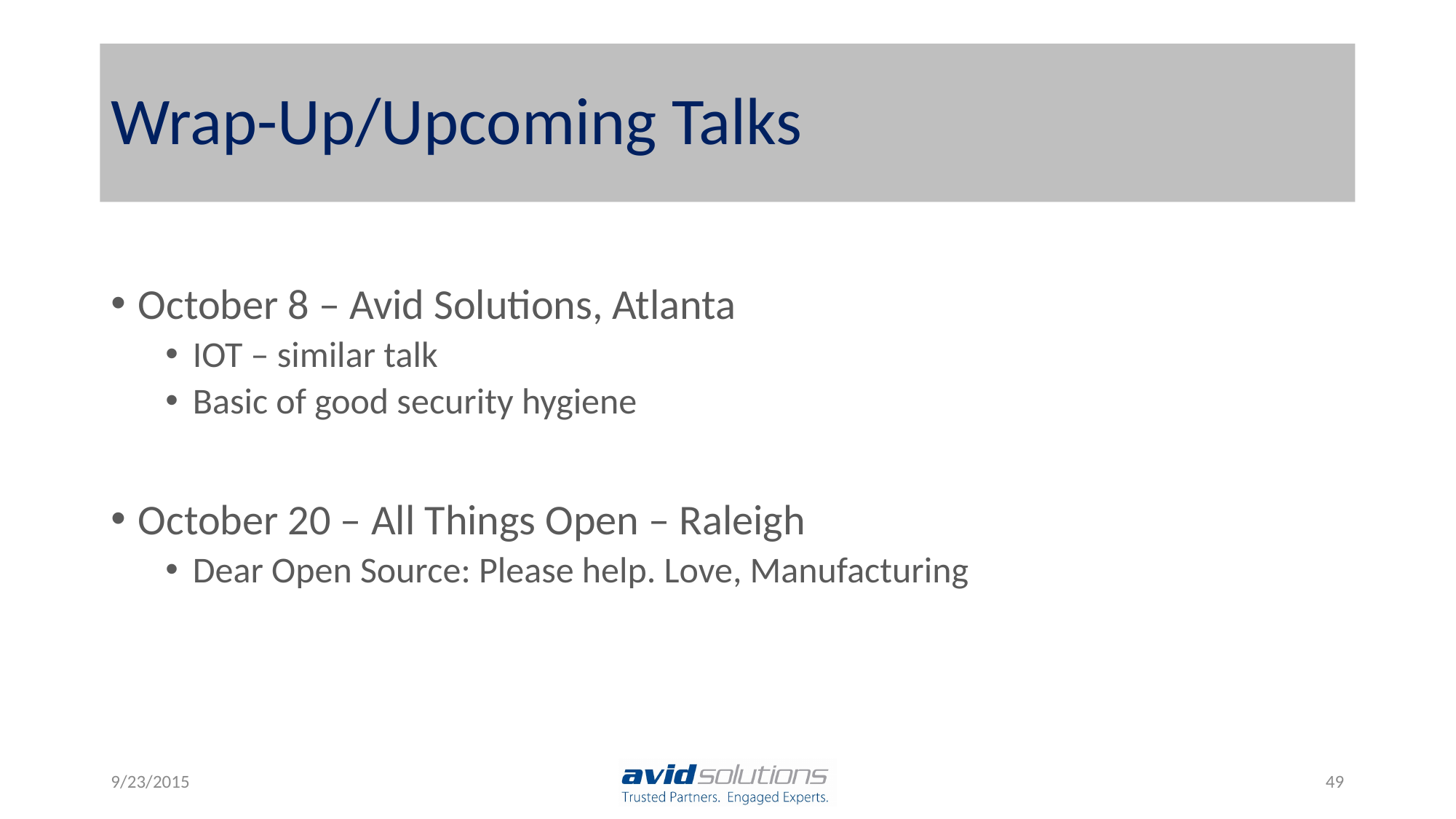

# Wrap-Up/Upcoming Talks

October 8 – Avid Solutions, Atlanta
IOT – similar talk
Basic of good security hygiene

October 20 – All Things Open – Raleigh
Dear Open Source: Please help. Love, Manufacturing

9/23/2015
49